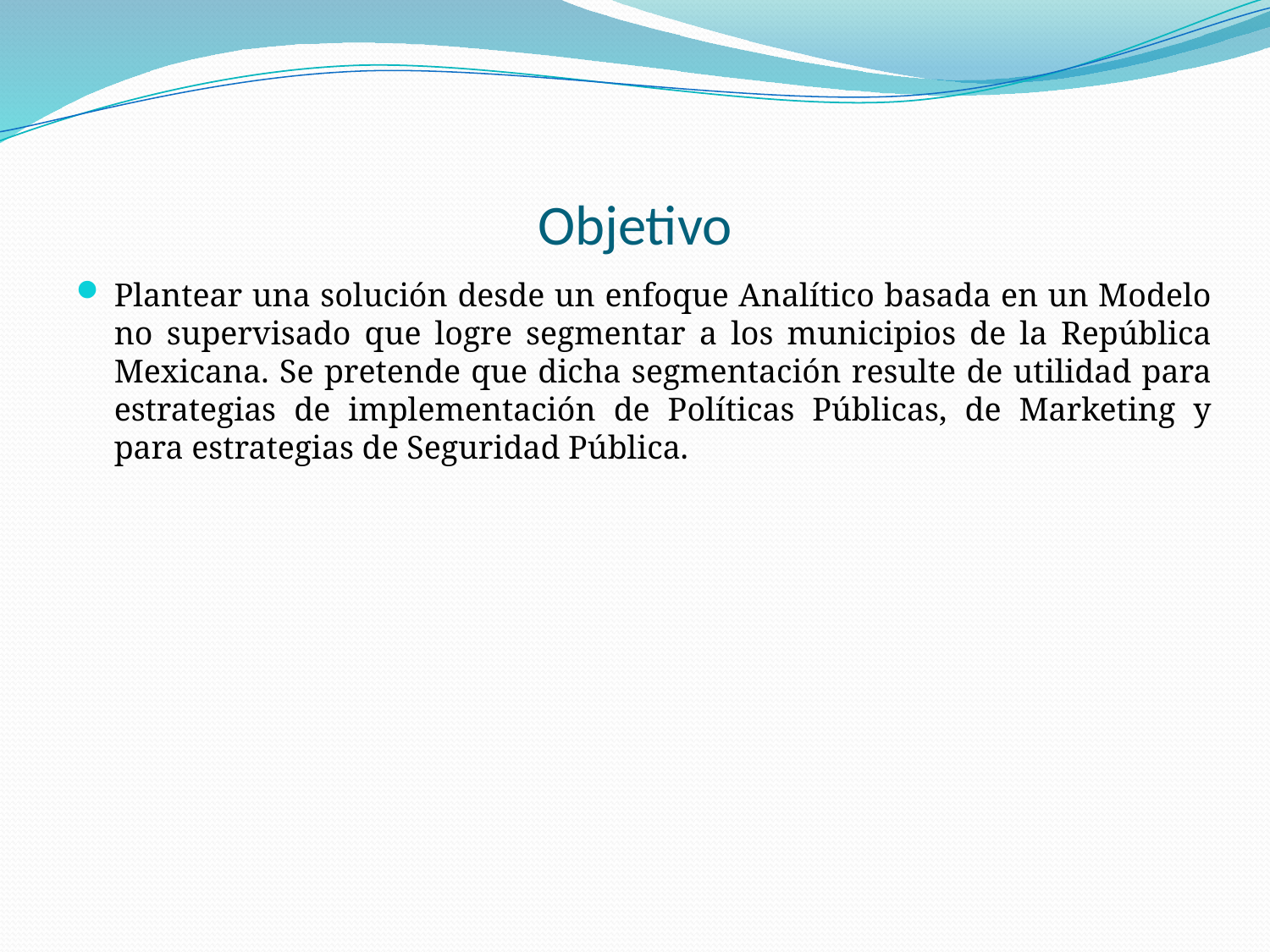

# Objetivo
Plantear una solución desde un enfoque Analítico basada en un Modelo no supervisado que logre segmentar a los municipios de la República Mexicana. Se pretende que dicha segmentación resulte de utilidad para estrategias de implementación de Políticas Públicas, de Marketing y para estrategias de Seguridad Pública.